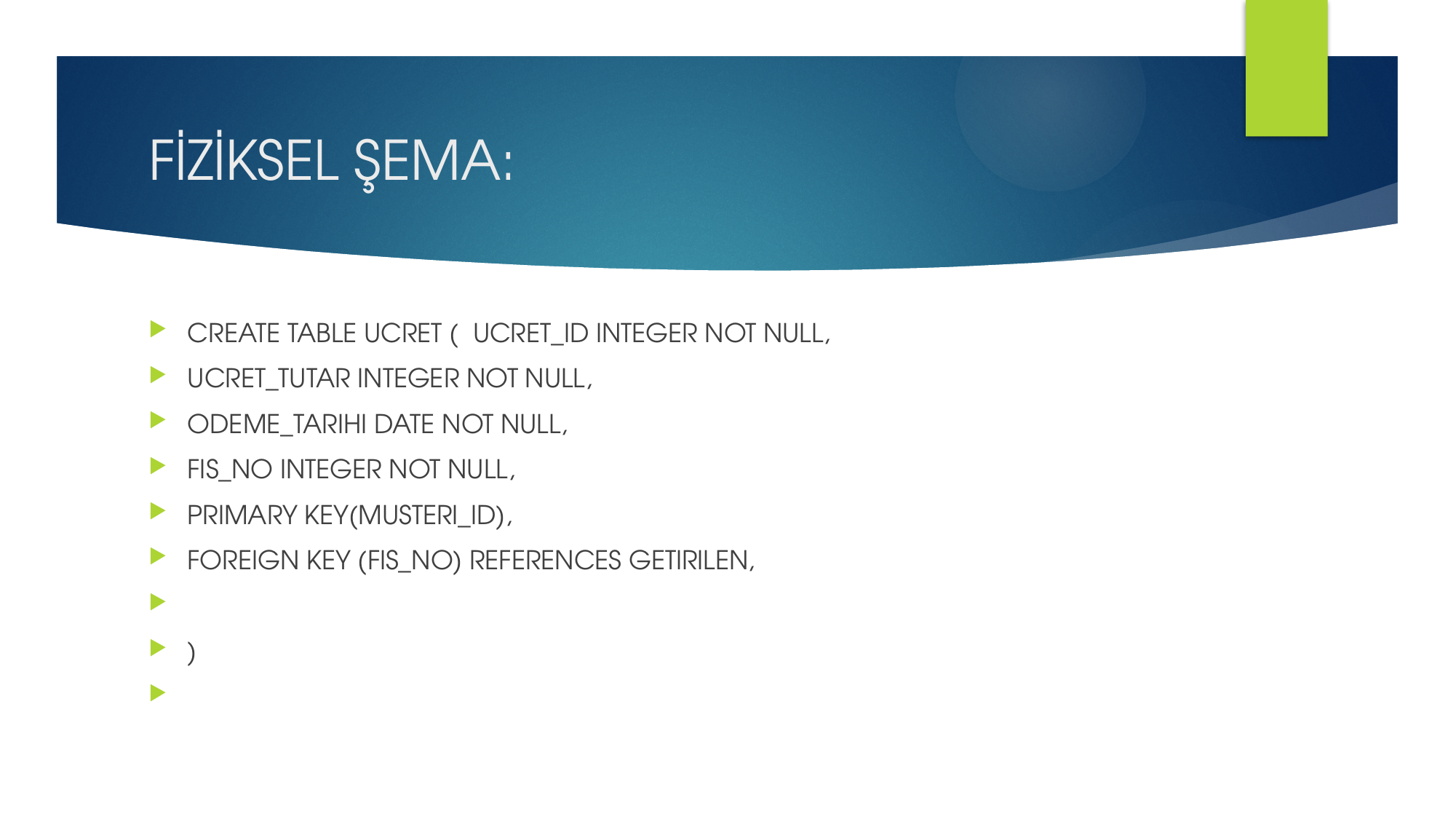

# FİZİKSEL ŞEMA:
CREATE TABLE UCRET (  UCRET_ID INTEGER NOT NULL,
UCRET_TUTAR INTEGER NOT NULL,
ODEME_TARIHI DATE NOT NULL,
FIS_NO INTEGER NOT NULL,
PRIMARY KEY(MUSTERI_ID),
FOREIGN KEY (FIS_NO) REFERENCES GETIRILEN,

)